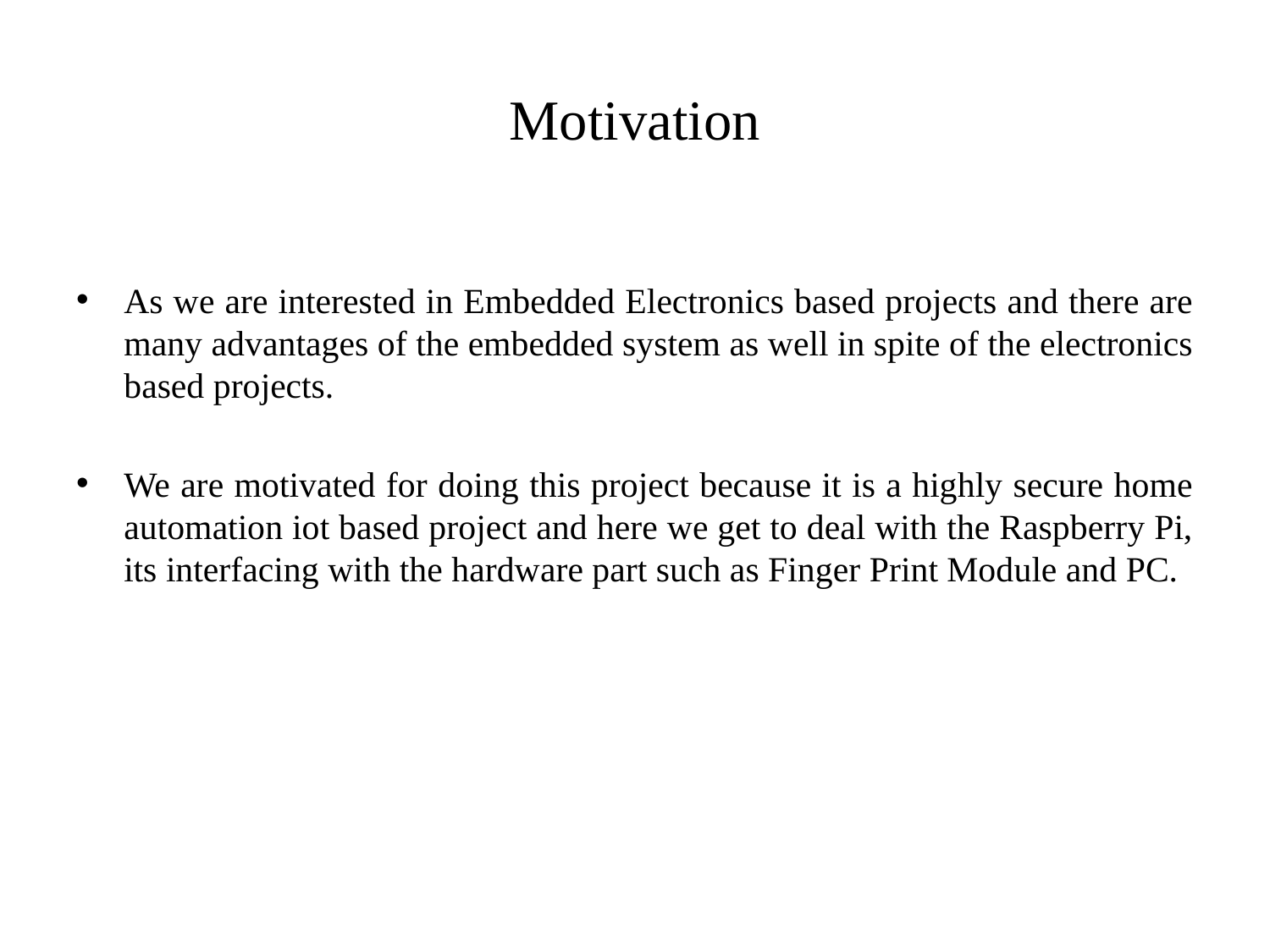

# Motivation

As we are interested in Embedded Electronics based projects and there are many advantages of the embedded system as well in spite of the electronics based projects.

We are motivated for doing this project because it is a highly secure home automation iot based project and here we get to deal with the Raspberry Pi, its interfacing with the hardware part such as Finger Print Module and PC.